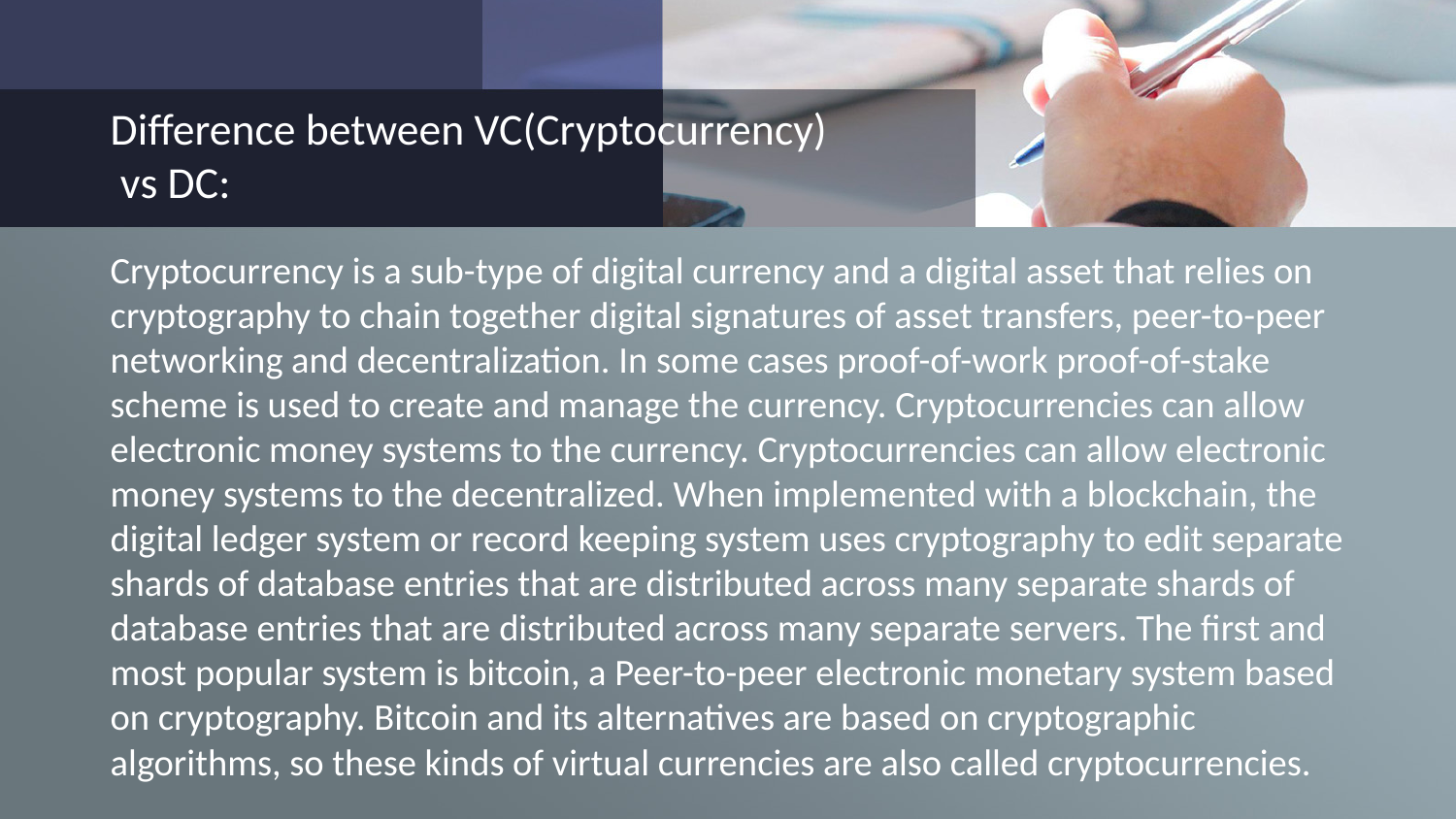

# Difference between VC(Cryptocurrency) vs DC:
Cryptocurrency is a sub-type of digital currency and a digital asset that relies on cryptography to chain together digital signatures of asset transfers, peer-to-peer networking and decentralization. In some cases proof-of-work proof-of-stake scheme is used to create and manage the currency. Cryptocurrencies can allow electronic money systems to the currency. Cryptocurrencies can allow electronic money systems to the decentralized. When implemented with a blockchain, the digital ledger system or record keeping system uses cryptography to edit separate shards of database entries that are distributed across many separate shards of database entries that are distributed across many separate servers. The first and most popular system is bitcoin, a Peer-to-peer electronic monetary system based on cryptography. Bitcoin and its alternatives are based on cryptographic algorithms, so these kinds of virtual currencies are also called cryptocurrencies.